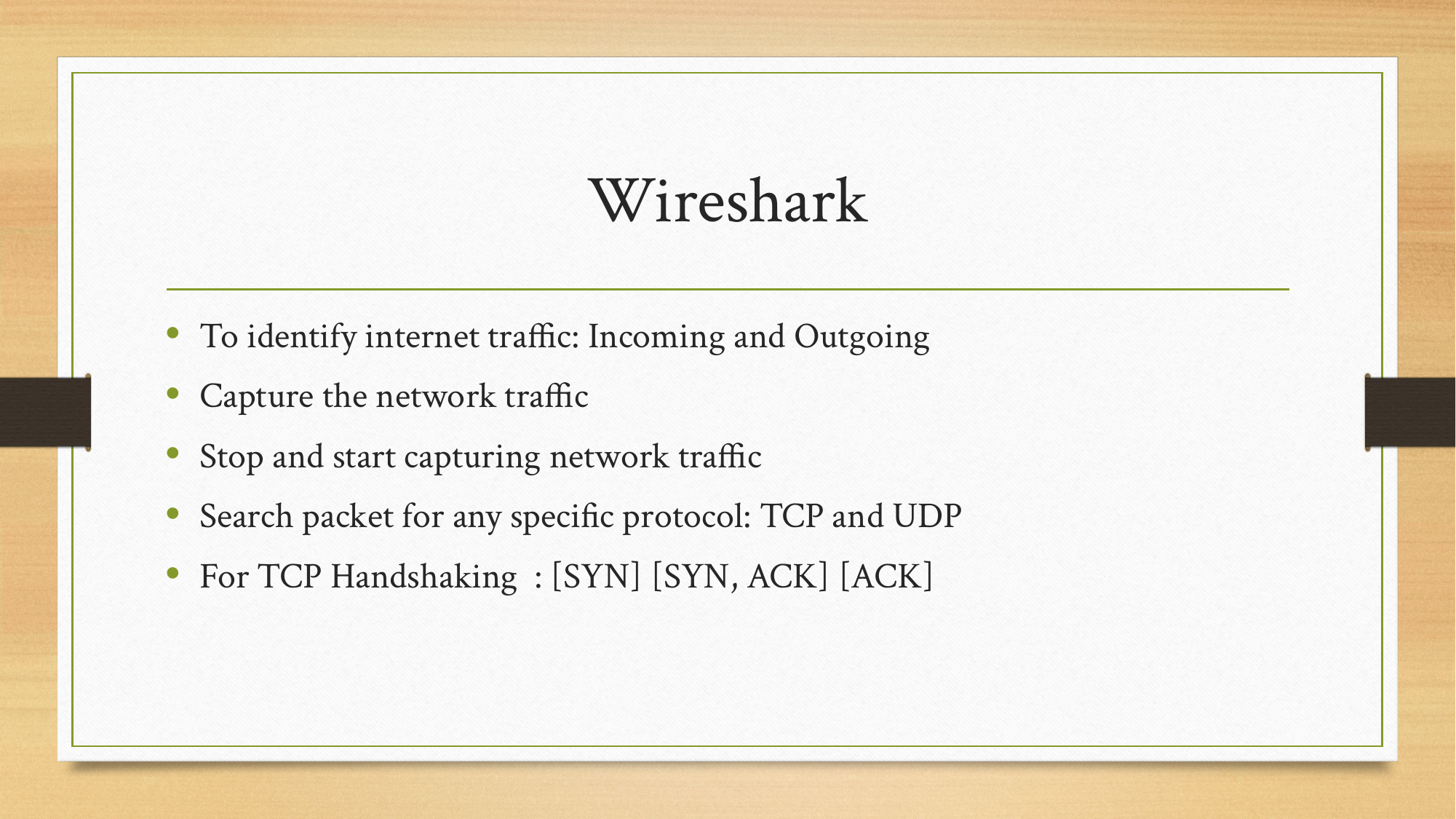

# Wireshark
To identify internet traffic: Incoming and Outgoing
Capture the network traffic
Stop and start capturing network traffic
Search packet for any specific protocol: TCP and UDP
For TCP Handshaking  : [SYN] [SYN, ACK] [ACK]